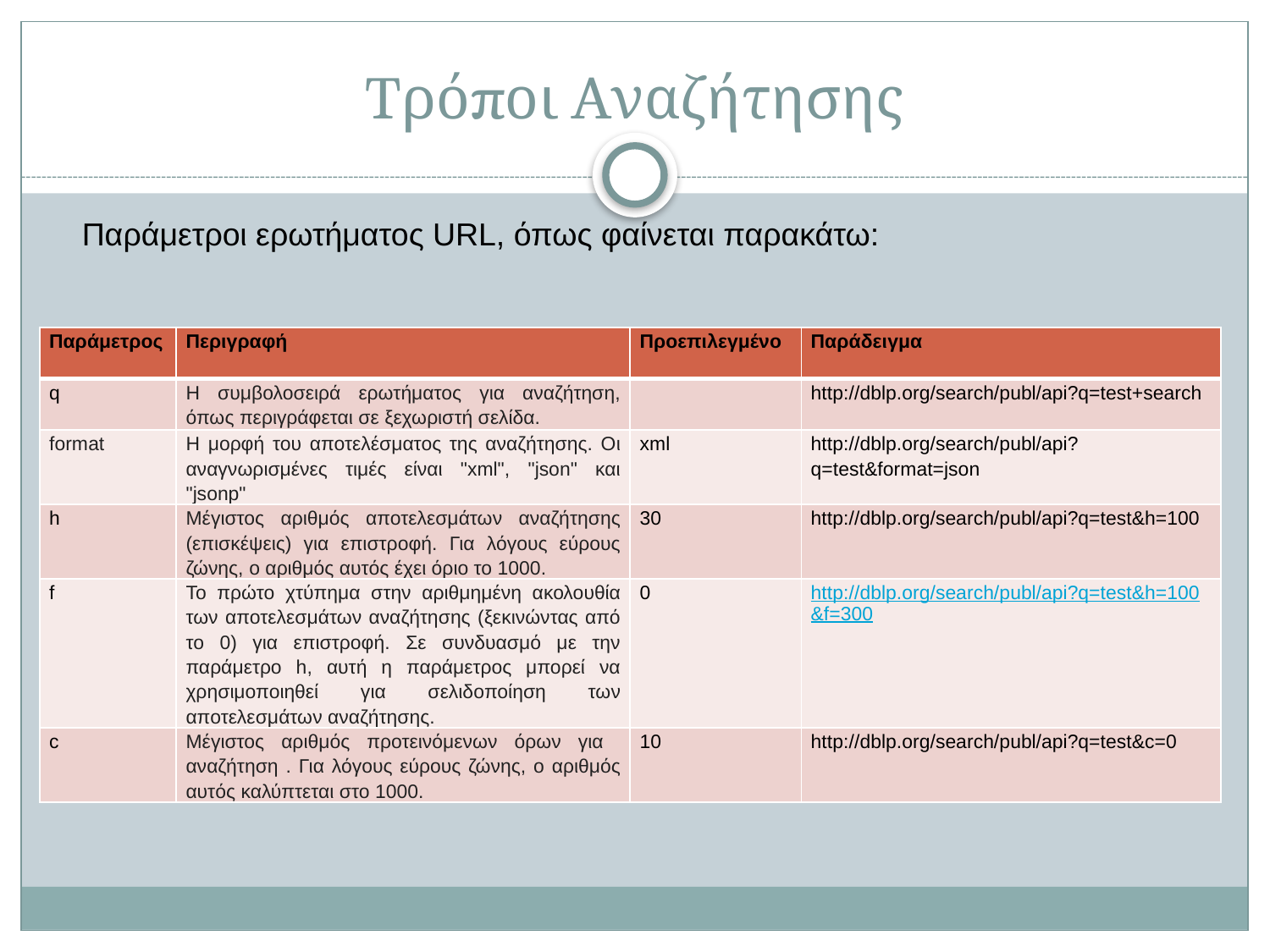

# Τρόποι Αναζήτησης
Παράμετροι ερωτήματος URL, όπως φαίνεται παρακάτω:
| Παράμετρος | Περιγραφή | Προεπιλεγμένο | Παράδειγμα |
| --- | --- | --- | --- |
| q | Η συμβολοσειρά ερωτήματος για αναζήτηση, όπως περιγράφεται σε ξεχωριστή σελίδα. |  | http://dblp.org/search/publ/api?q=test+search |
| format | Η μορφή του αποτελέσματος της αναζήτησης. Οι αναγνωρισμένες τιμές είναι "xml", "json" και "jsonp" | xml | http://dblp.org/search/publ/api?q=test&format=json |
| h | Μέγιστος αριθμός αποτελεσμάτων αναζήτησης (επισκέψεις) για επιστροφή. Για λόγους εύρους ζώνης, ο αριθμός αυτός έχει όριο το 1000. | 30 | http://dblp.org/search/publ/api?q=test&h=100 |
| f | Το πρώτο χτύπημα στην αριθμημένη ακολουθία των αποτελεσμάτων αναζήτησης (ξεκινώντας από το 0) για επιστροφή. Σε συνδυασμό με την παράμετρο h, αυτή η παράμετρος μπορεί να χρησιμοποιηθεί για σελιδoποίηση των αποτελεσμάτων αναζήτησης. | 0 | http://dblp.org/search/publ/api?q=test&h=100&f=300 |
| c | Μέγιστος αριθμός προτεινόμενων όρων για αναζήτηση . Για λόγους εύρους ζώνης, ο αριθμός αυτός καλύπτεται στο 1000. | 10 | http://dblp.org/search/publ/api?q=test&c=0 |